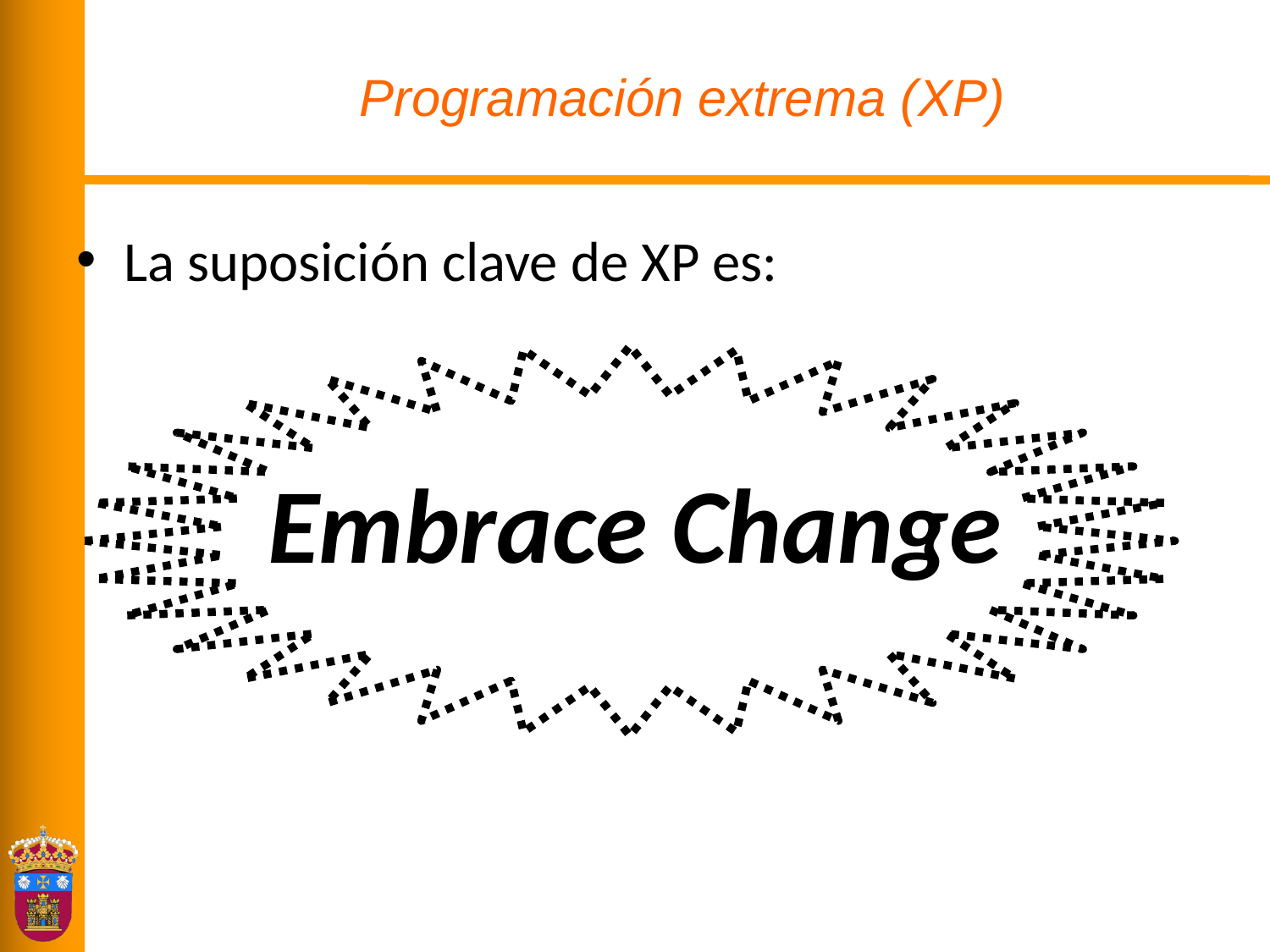

# Programación extrema (XP)

La suposición clave de XP es:

Embrace Change